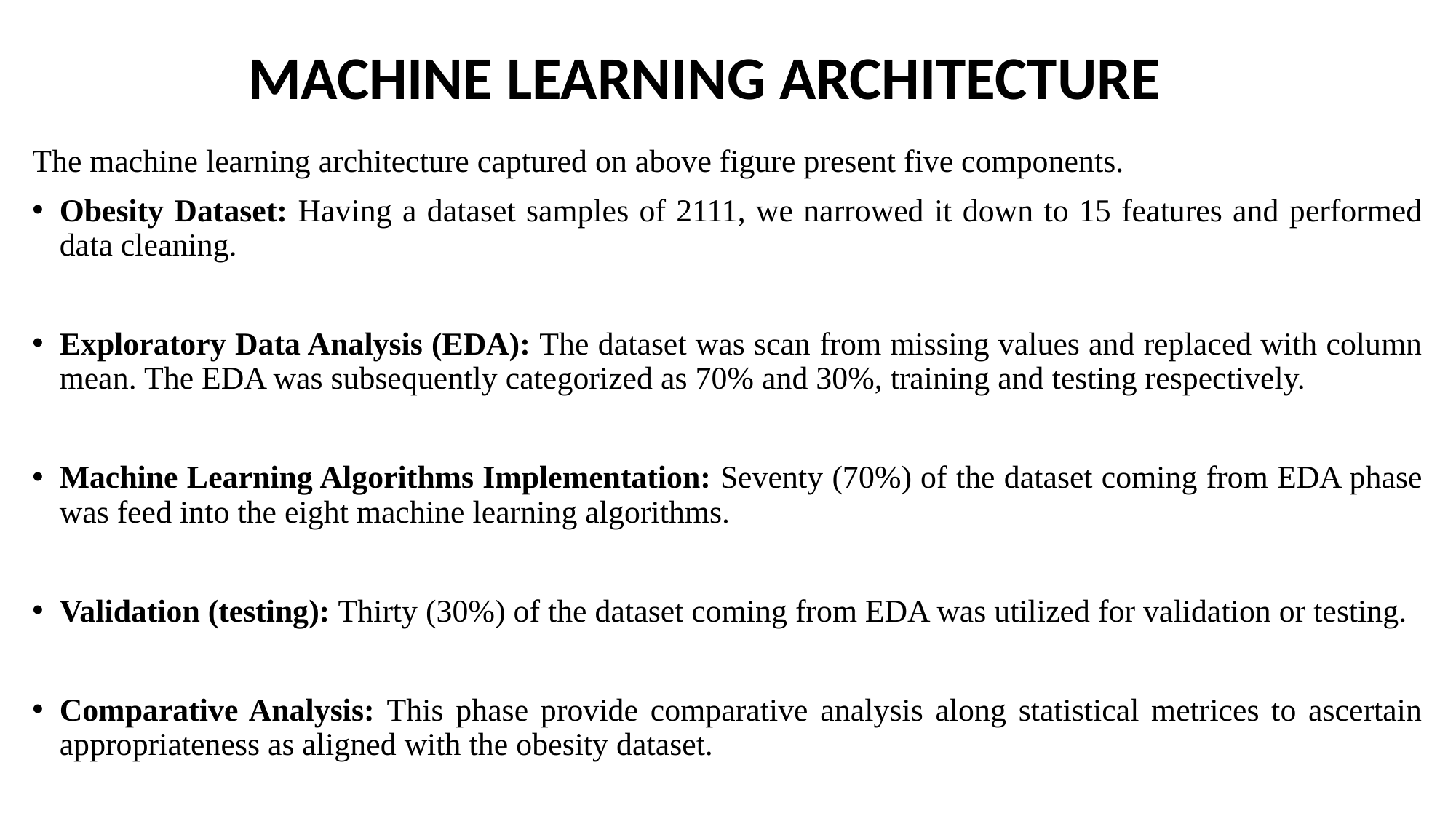

# MACHINE LEARNING ARCHITECTURE
The machine learning architecture captured on above figure present five components.
Obesity Dataset: Having a dataset samples of 2111, we narrowed it down to 15 features and performed data cleaning.

Exploratory Data Analysis (EDA): The dataset was scan from missing values and replaced with column mean. The EDA was subsequently categorized as 70% and 30%, training and testing respectively.

Machine Learning Algorithms Implementation: Seventy (70%) of the dataset coming from EDA phase was feed into the eight machine learning algorithms.

Validation (testing): Thirty (30%) of the dataset coming from EDA was utilized for validation or testing.

Comparative Analysis: This phase provide comparative analysis along statistical metrices to ascertain appropriateness as aligned with the obesity dataset.